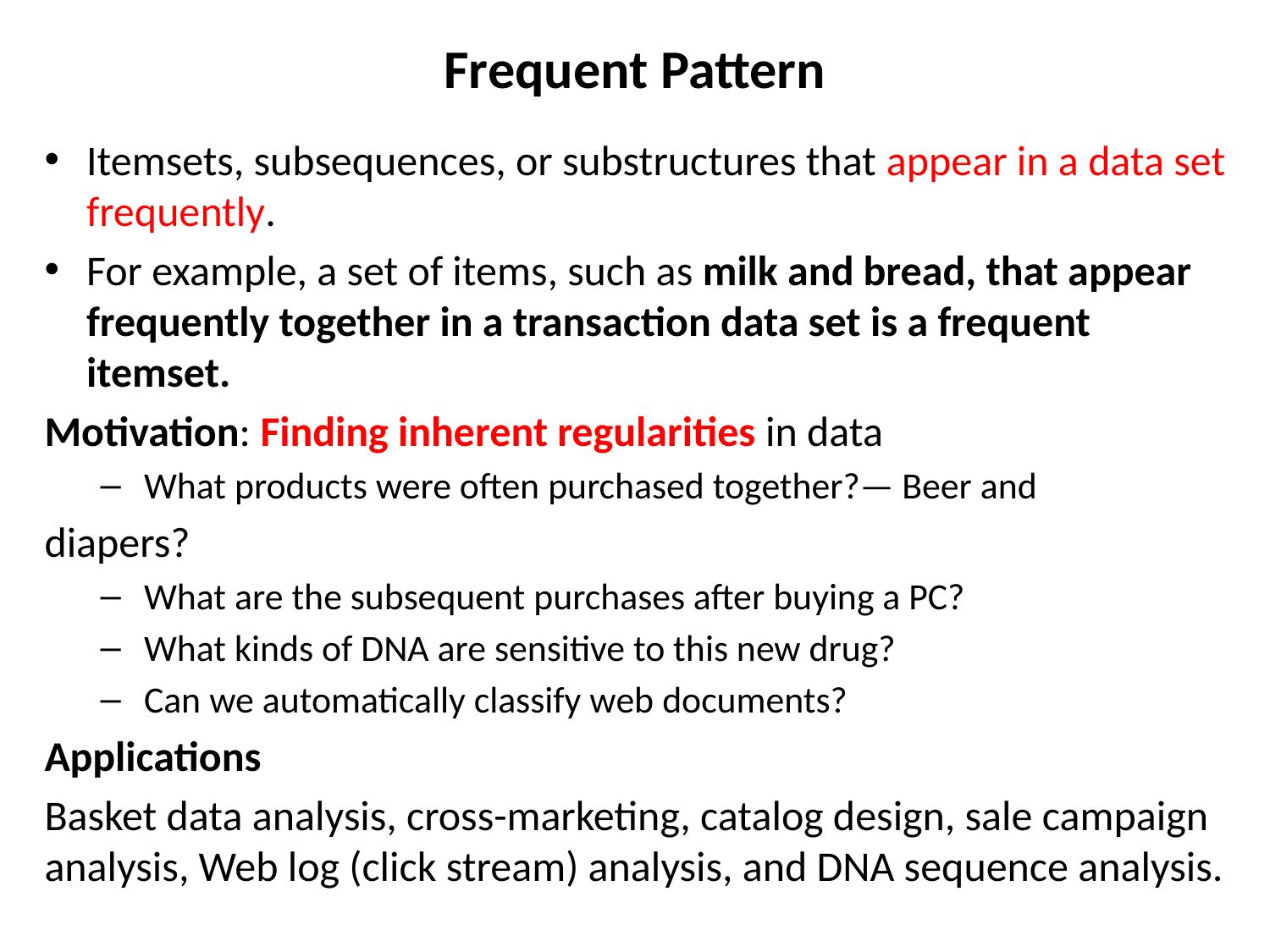

# Frequent Pattern
Itemsets, subsequences, or substructures that appear in a data set frequently.
For example, a set of items, such as milk and bread, that appear frequently together in a transaction data set is a frequent itemset.
Motivation: Finding inherent regularities in data
 What products were often purchased together?— Beer and
diapers?
 What are the subsequent purchases after buying a PC?
 What kinds of DNA are sensitive to this new drug?
 Can we automatically classify web documents?
Applications
Basket data analysis, cross-marketing, catalog design, sale campaign analysis, Web log (click stream) analysis, and DNA sequence analysis.